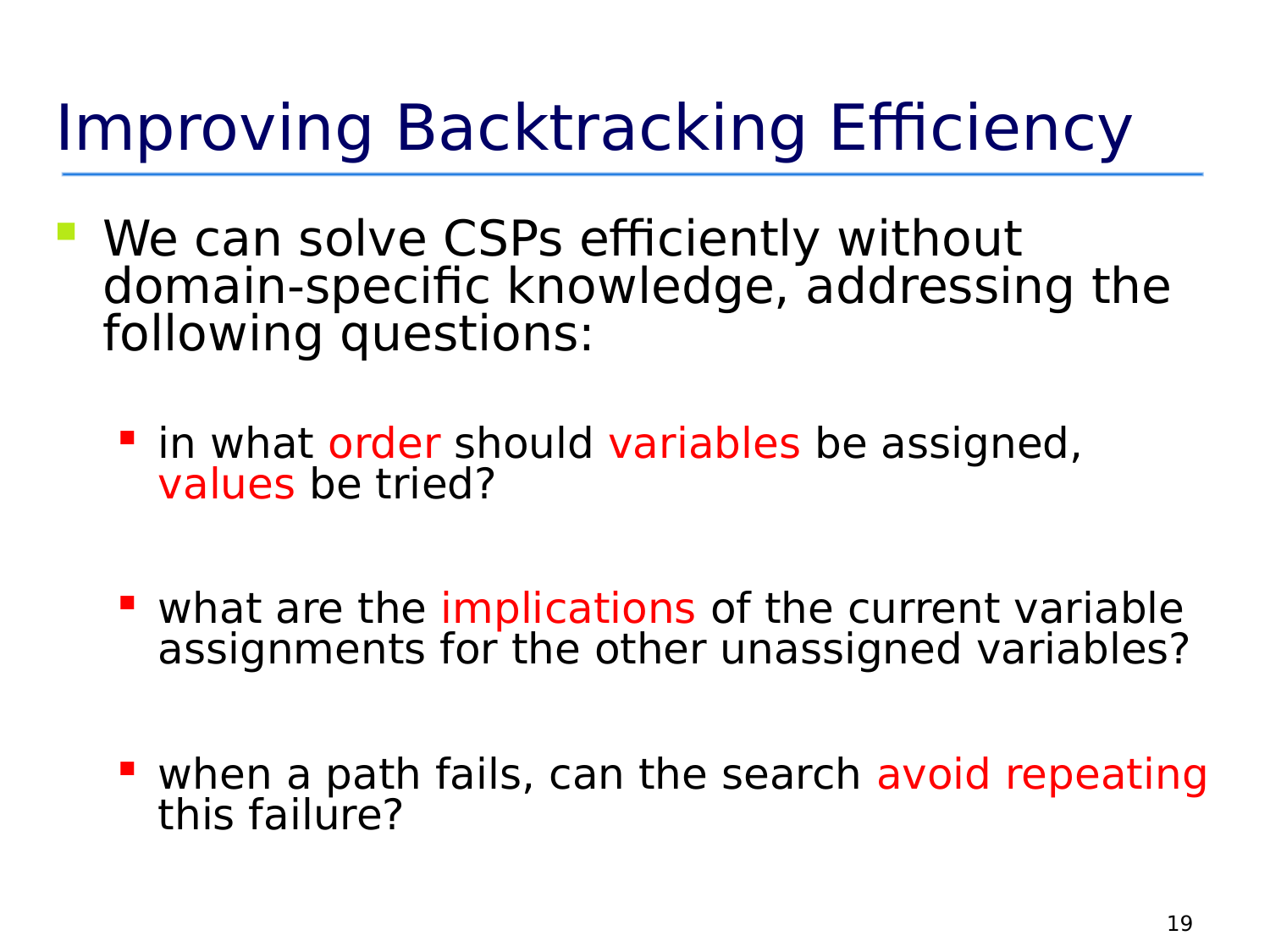

# Improving Backtracking Efficiency
We can solve CSPs efficiently without domain-specific knowledge, addressing the following questions:

in what order should variables be assigned, values be tried?

what are the implications of the current variable assignments for the other unassigned variables?

when a path fails, can the search avoid repeating this failure?
19